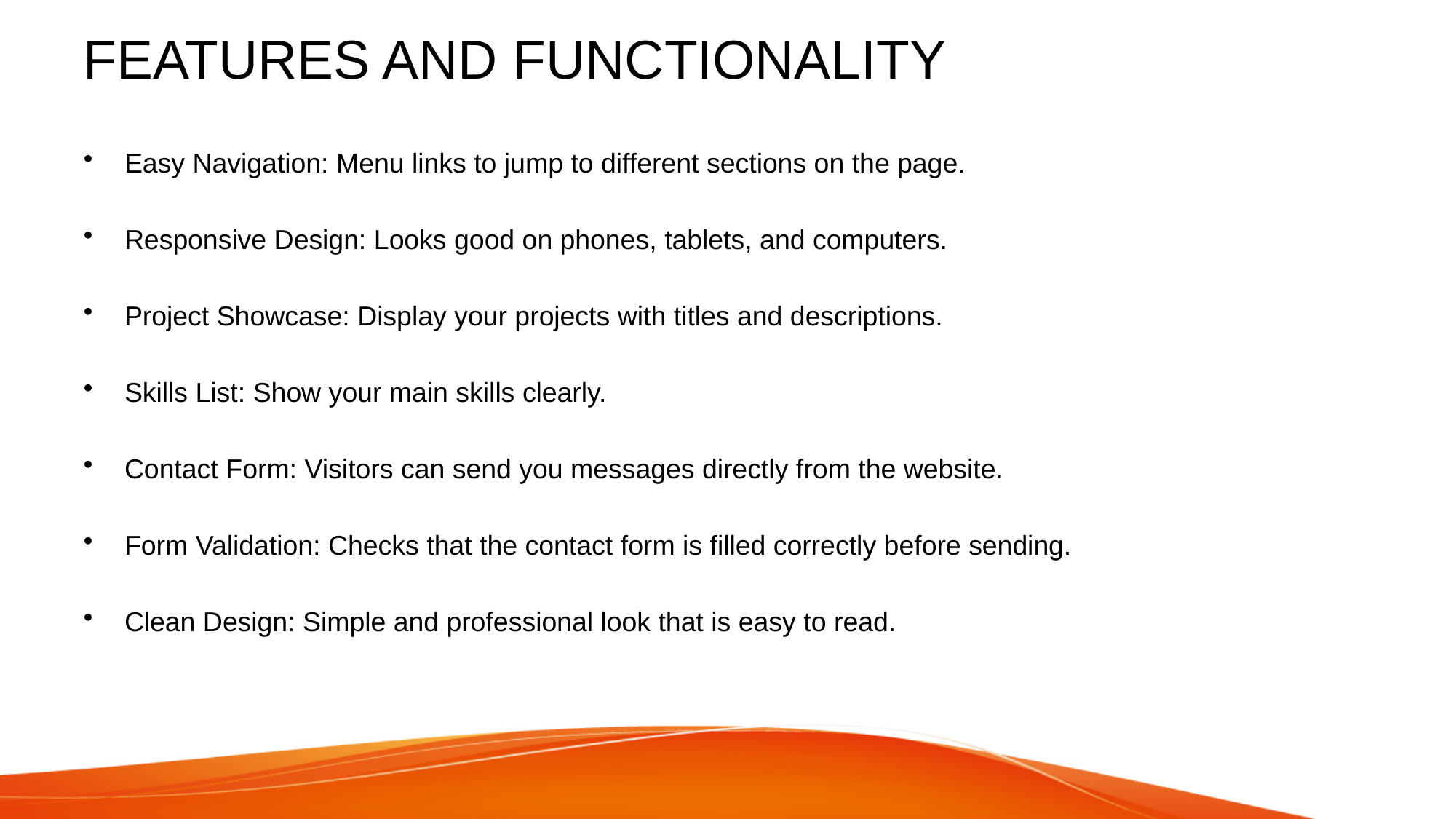

# FEATURES AND FUNCTIONALITY
Easy Navigation: Menu links to jump to different sections on the page.

Responsive Design: Looks good on phones, tablets, and computers.

Project Showcase: Display your projects with titles and descriptions.

Skills List: Show your main skills clearly.

Contact Form: Visitors can send you messages directly from the website.

Form Validation: Checks that the contact form is filled correctly before sending.

Clean Design: Simple and professional look that is easy to read.